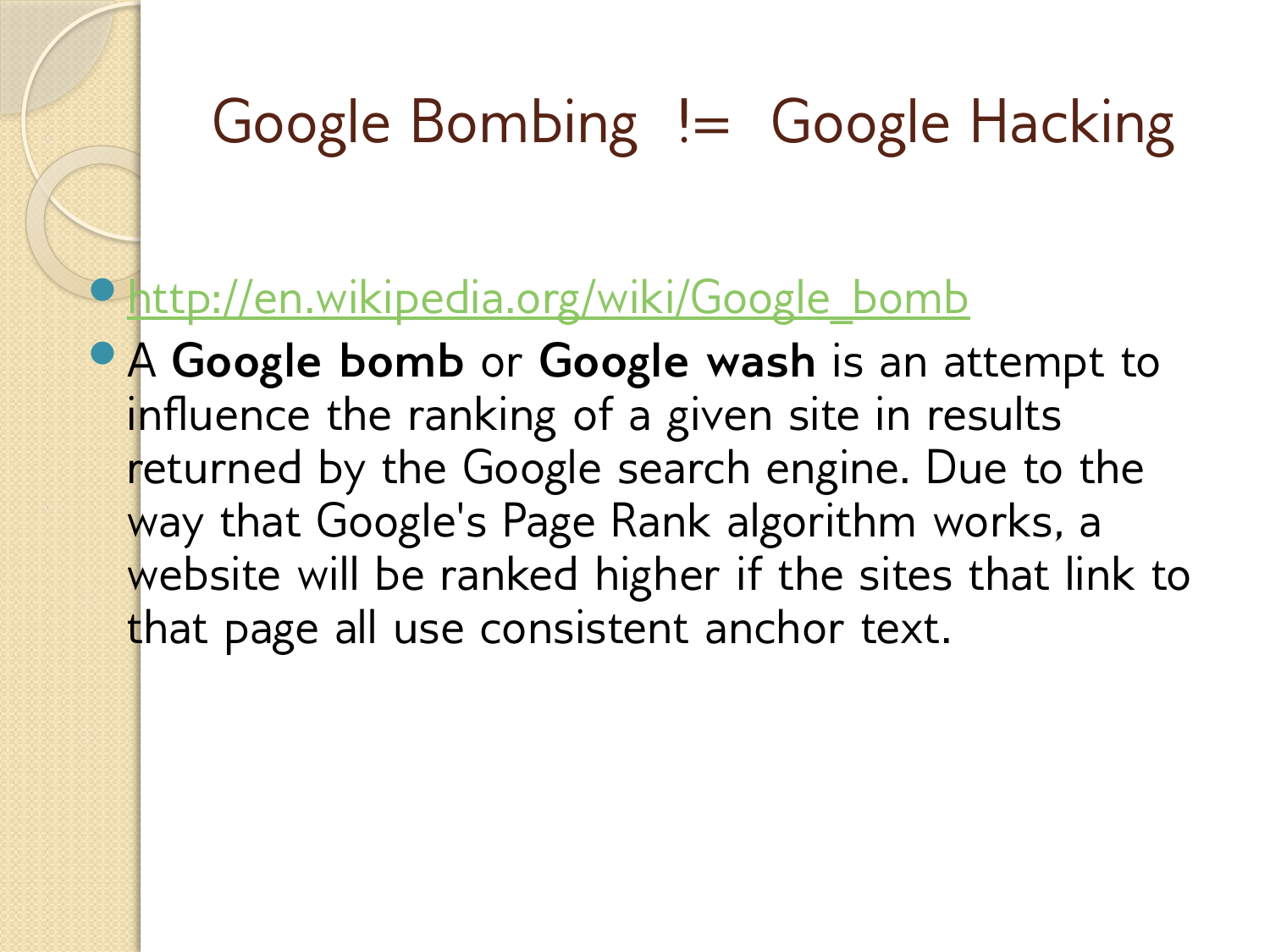

36
# Google Bombing  !=  Google Hacking
http://en.wikipedia.org/wiki/Google_bomb
A Google bomb or Google wash is an attempt to influence the ranking of a given site in results returned by the Google search engine. Due to the way that Google's Page Rank algorithm works, a website will be ranked higher if the sites that link to that page all use consistent anchor text.